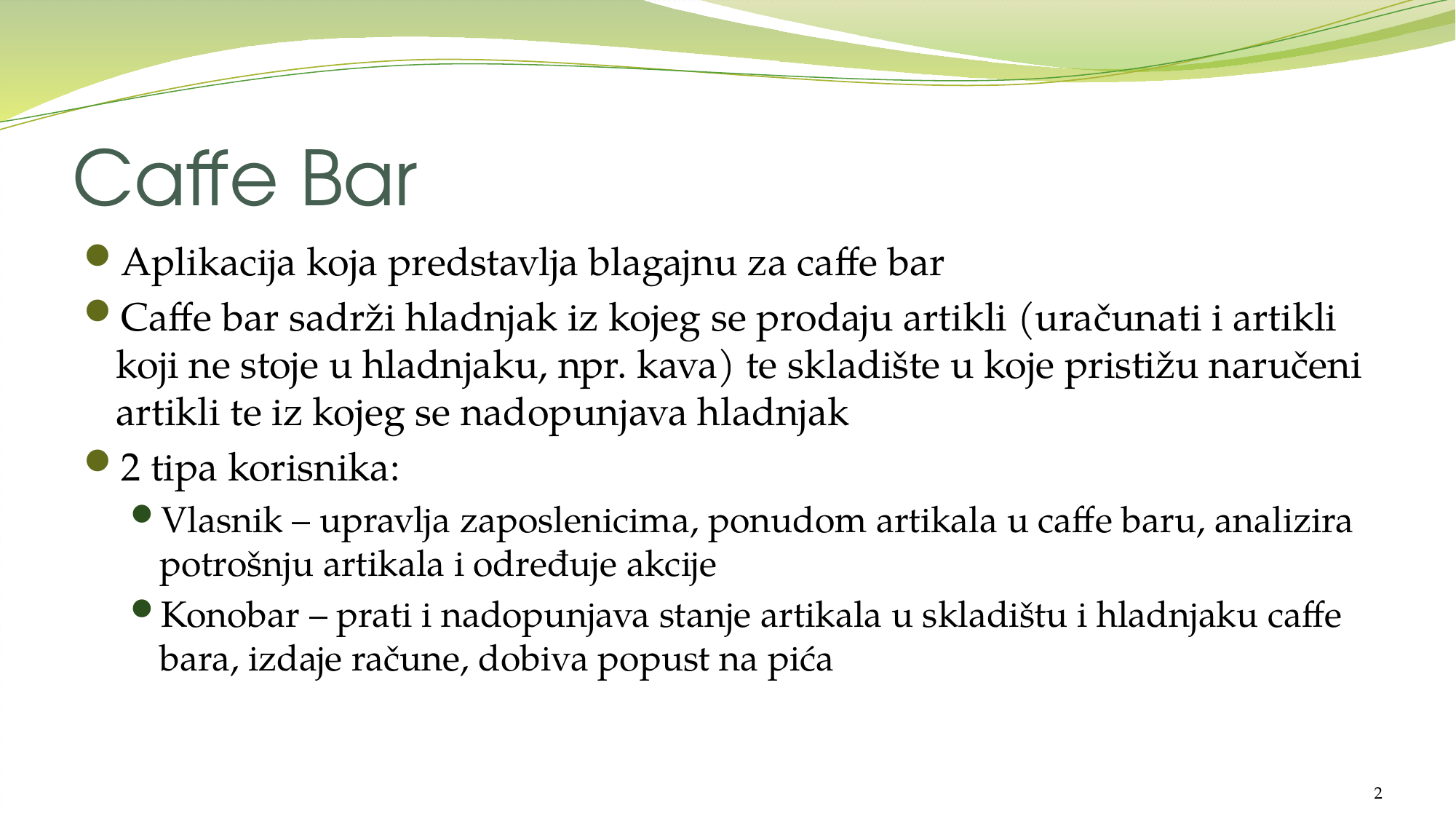

# Caffe Bar
Aplikacija koja predstavlja blagajnu za caffe bar
Caffe bar sadrži hladnjak iz kojeg se prodaju artikli (uračunati i artikli koji ne stoje u hladnjaku, npr. kava) te skladište u koje pristižu naručeni artikli te iz kojeg se nadopunjava hladnjak
2 tipa korisnika:
Vlasnik – upravlja zaposlenicima, ponudom artikala u caffe baru, analizira potrošnju artikala i određuje akcije
Konobar – prati i nadopunjava stanje artikala u skladištu i hladnjaku caffe bara, izdaje račune, dobiva popust na pića
2